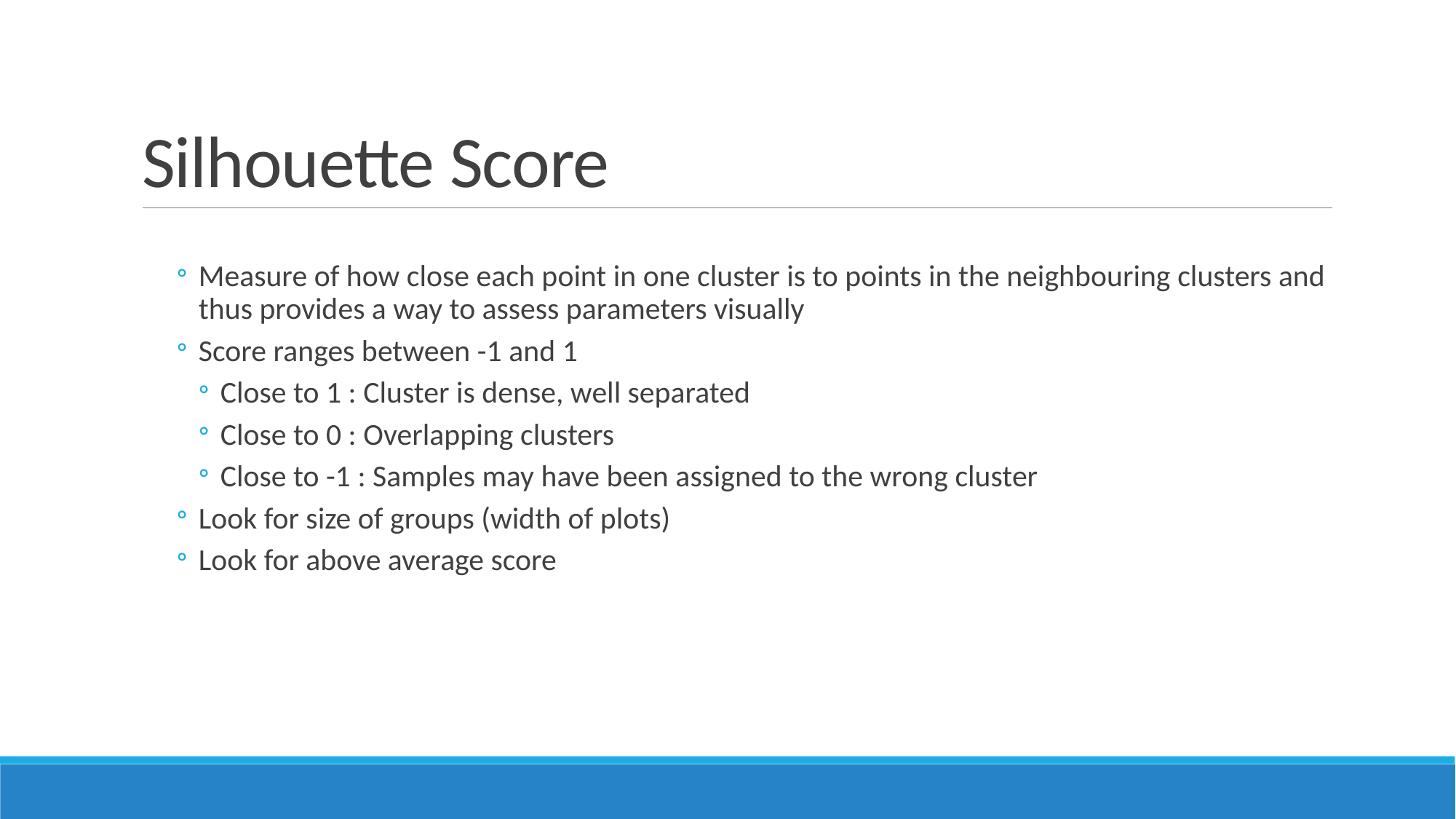

# Silhouette Score

Measure of how close each point in one cluster is to points in the neighbouring clusters and thus provides a way to assess parameters visually
Score ranges between -1 and 1
Close to 1 : Cluster is dense, well separated
Close to 0 : Overlapping clusters
Close to -1 : Samples may have been assigned to the wrong cluster
Look for size of groups (width of plots)
Look for above average score